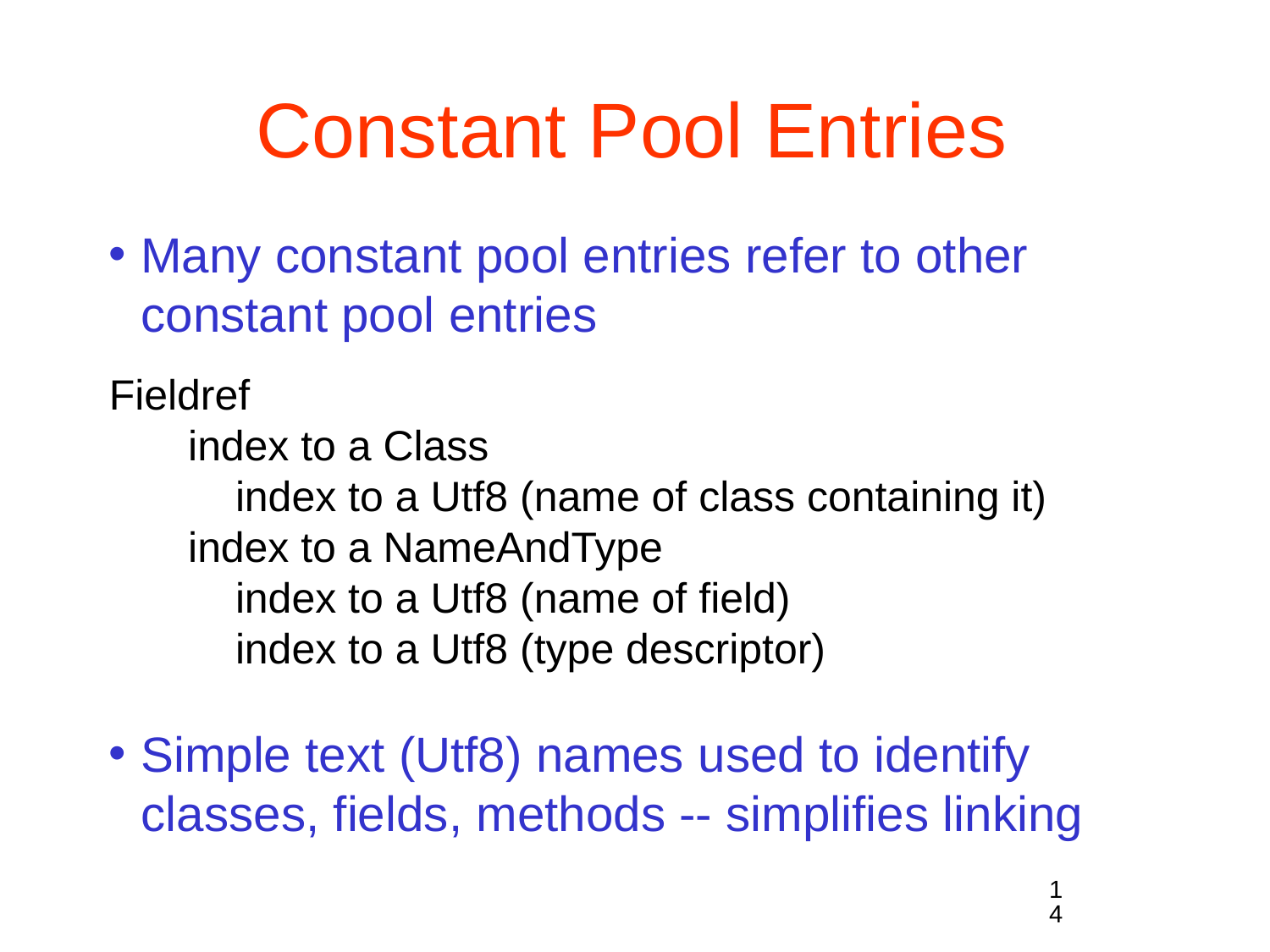

# Constant Pool Entries
Many constant pool entries refer to other constant pool entries

Fieldref
    index to a Class
        index to a Utf8 (name of class containing it)
    index to a NameAndType
        index to a Utf8 (name of field)
        index to a Utf8 (type descriptor)

Simple text (Utf8) names used to identify classes, fields, methods -- simplifies linking
14